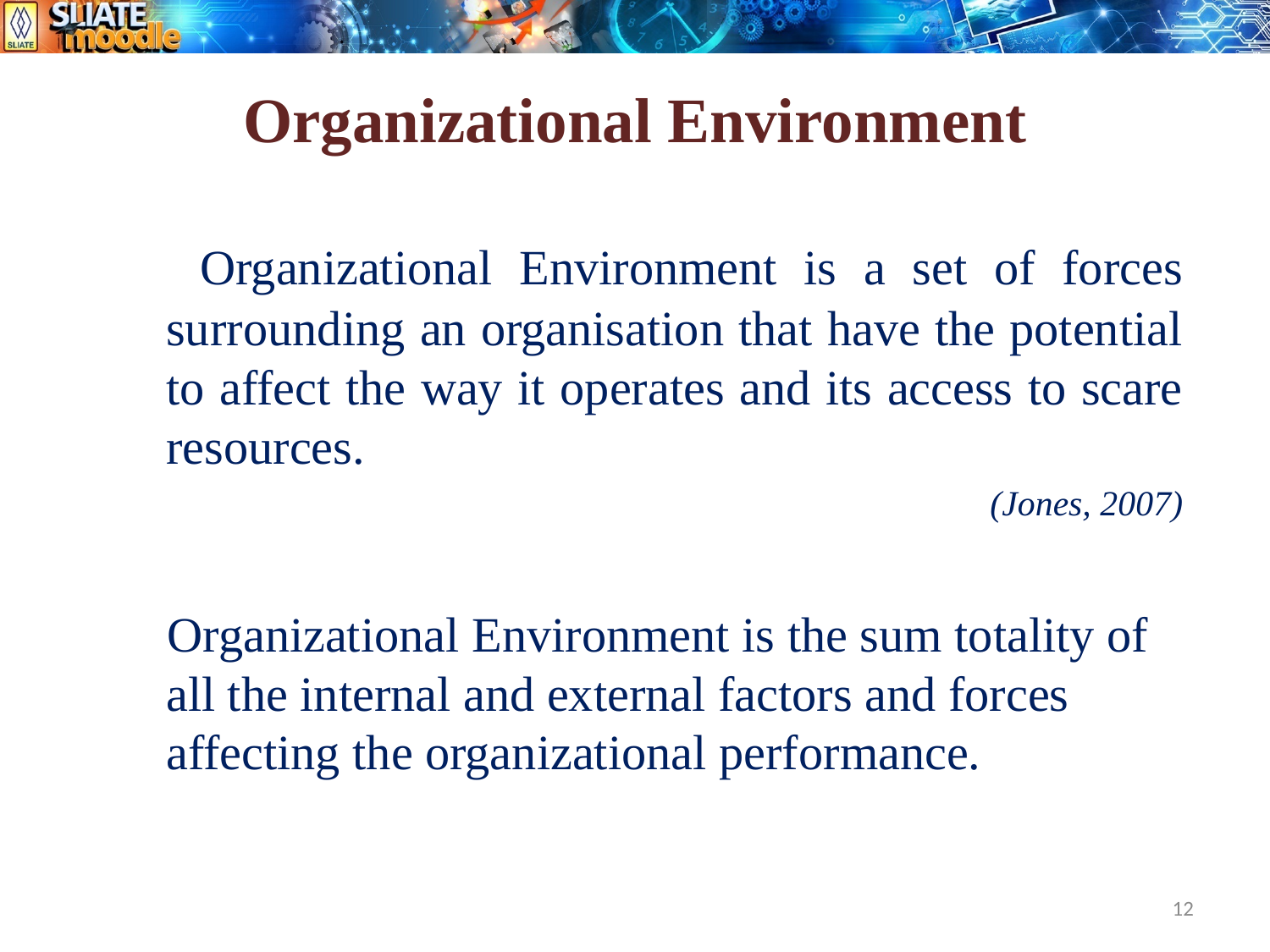

# Organizational Environment
   Organizational Environment is a set of forces surrounding an organisation that have the potential to affect the way it operates and its access to scare resources.
                                                             (Jones, 2007)

    Organizational Environment is the sum totality of all the internal and external factors and forces affecting the organizational performance.
12